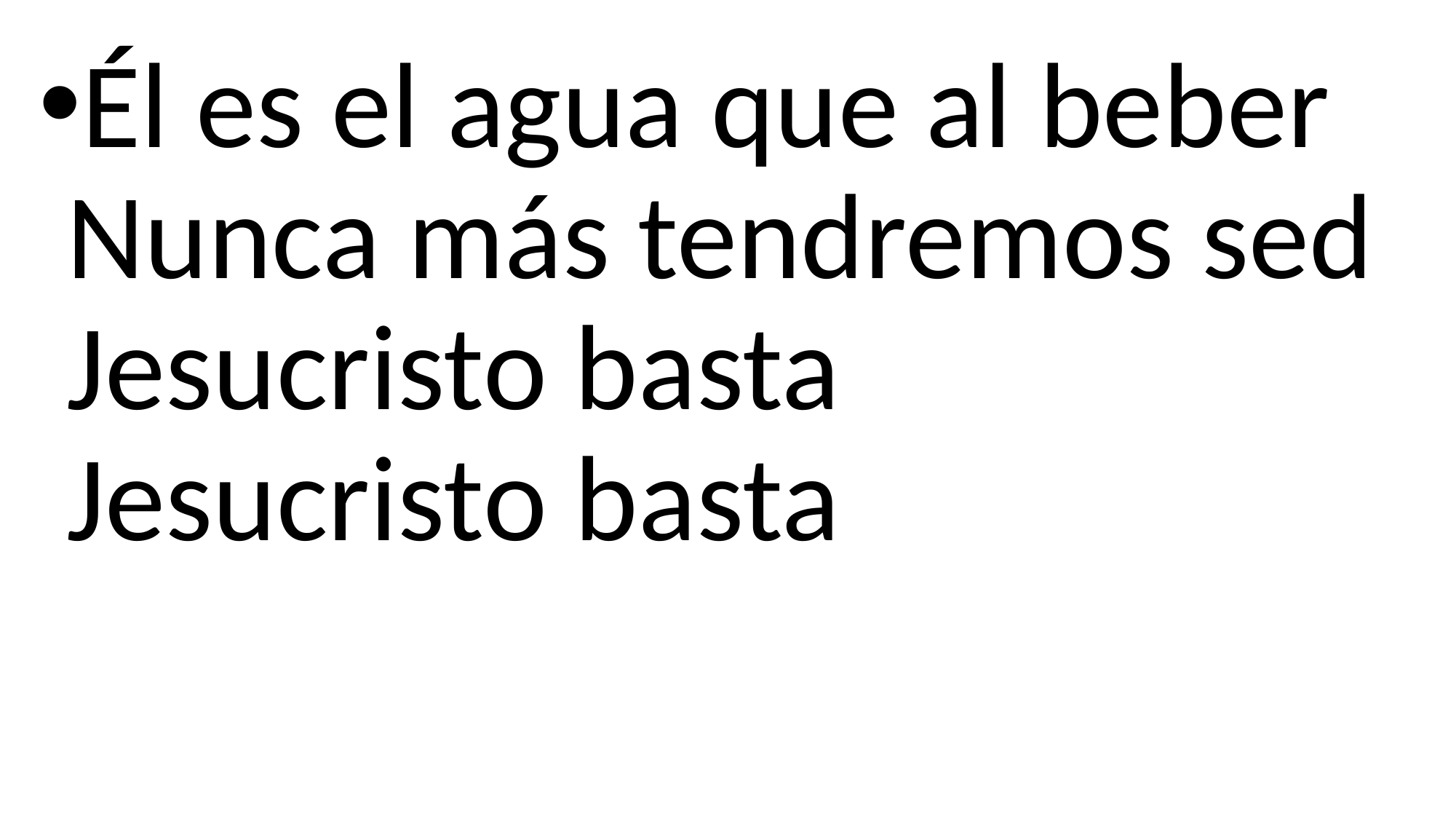

Él es el agua que al beber
Nunca más tendremos sed
Jesucristo basta
Jesucristo basta